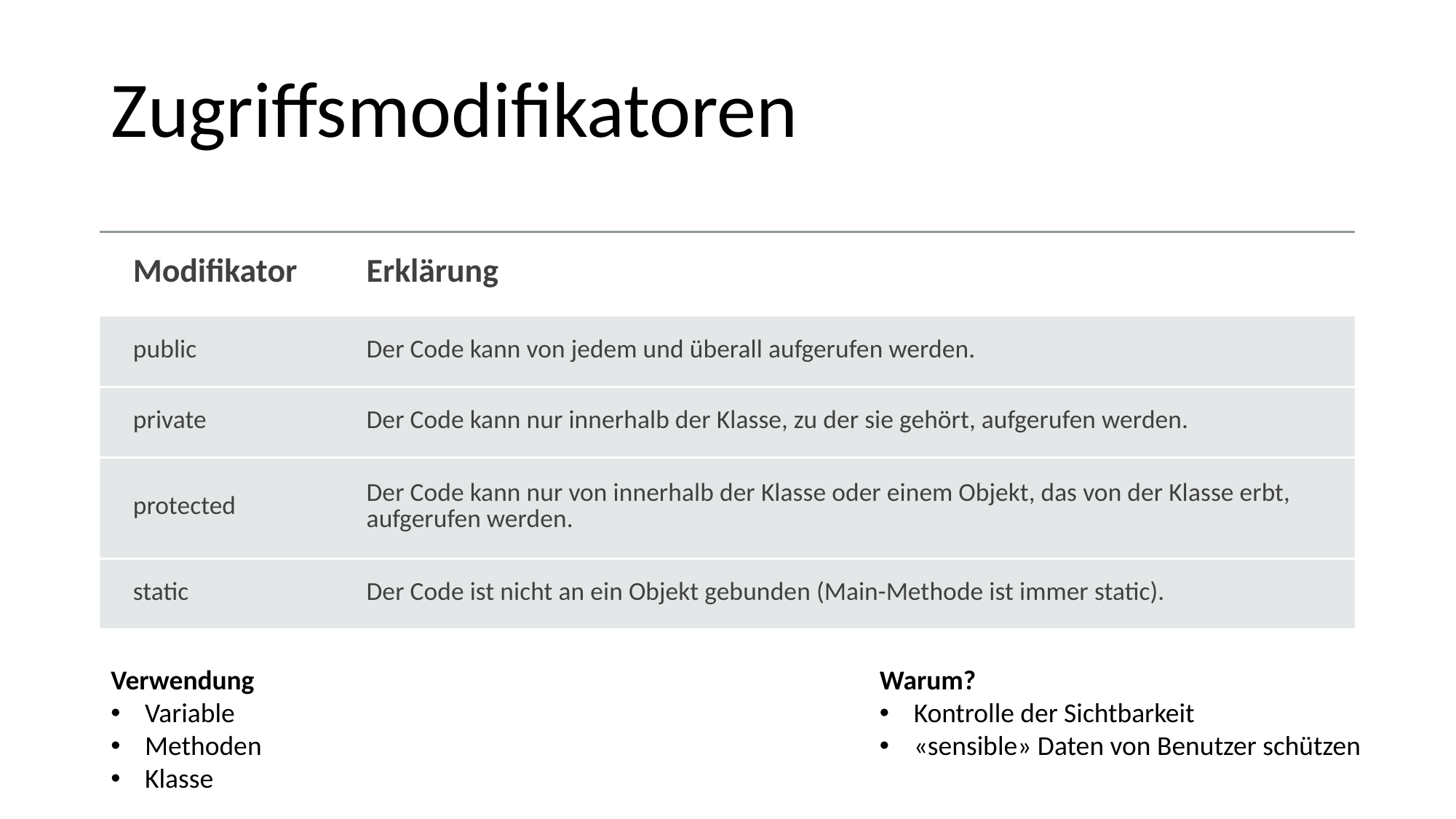

# Zugriffsmodifikatoren
| Modifikator | Erklärung |
| --- | --- |
| public | Der Code kann von jedem und überall aufgerufen werden. |
| private | Der Code kann nur innerhalb der Klasse, zu der sie gehört, aufgerufen werden. |
| protected | Der Code kann nur von innerhalb der Klasse oder einem Objekt, das von der Klasse erbt, aufgerufen werden. |
| static | Der Code ist nicht an ein Objekt gebunden (Main-Methode ist immer static). |
Verwendung
Variable
Methoden
Klasse
Warum?
Kontrolle der Sichtbarkeit
«sensible» Daten von Benutzer schützen